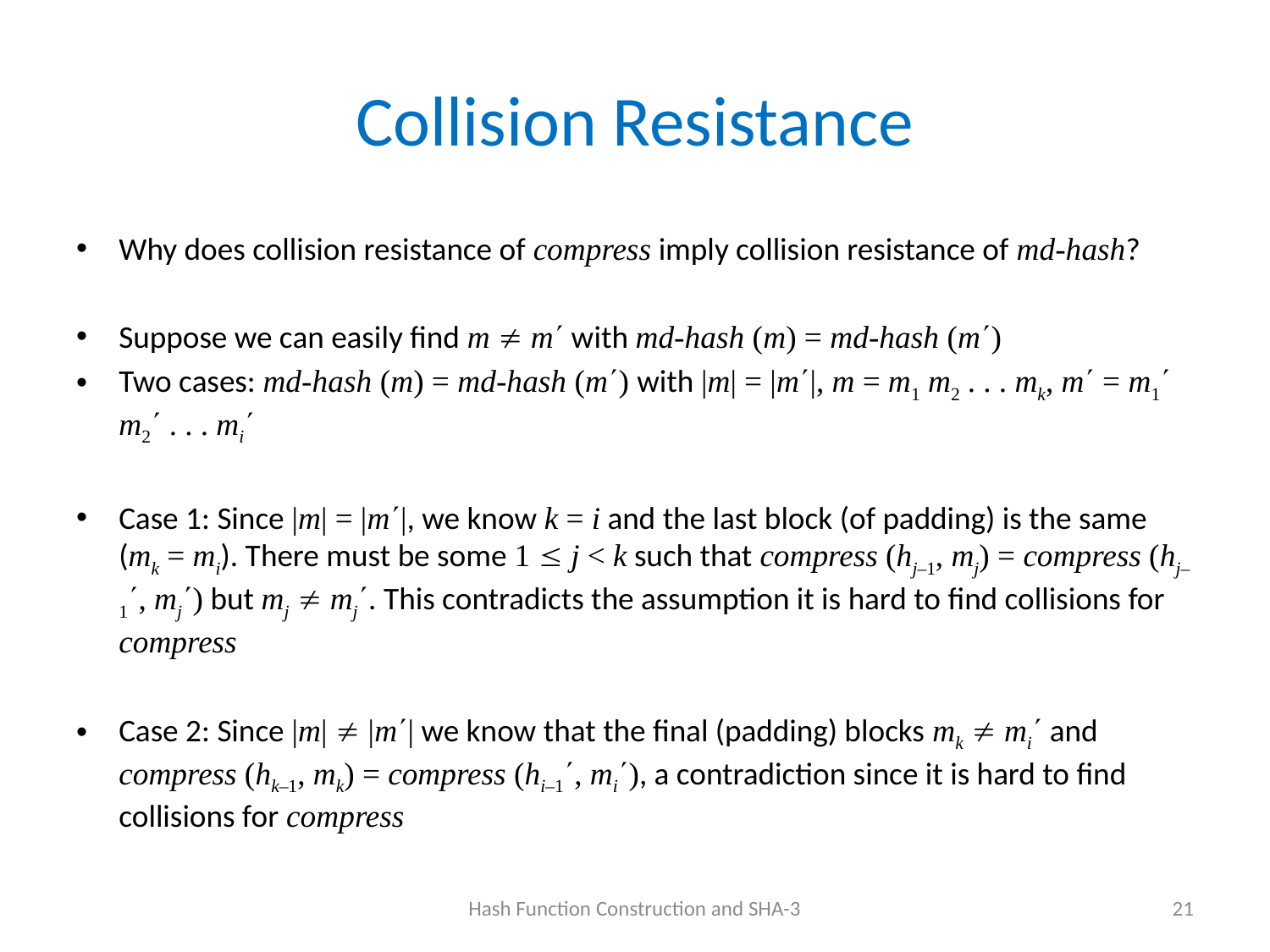

# Collision Resistance
Why does collision resistance of compress imply collision resistance of md-hash?

Suppose we can easily find m ≠ m′ with md-hash (m) = md-hash (m′)
Two cases: md-hash (m) = md-hash (m′) with |m| = |m′|, m = m1 m2 . . . mk, m′ = m1′ m2′ . . . mi′

Case 1: Since |m| = |m′|, we know k = i and the last block (of padding) is the same (mk = mi). There must be some 1 ≤ j < k such that compress (hj–1, mj) = compress (hj–1′, mj′) but mj ≠ mj′. This contradicts the assumption it is hard to find collisions for compress

Case 2: Since |m| ≠ |m′| we know that the final (padding) blocks mk ≠ mi′ and compress (hk–1, mk) = compress (hi–1′, mi′), a contradiction since it is hard to find collisions for compress
Hash Function Construction and SHA-3
21